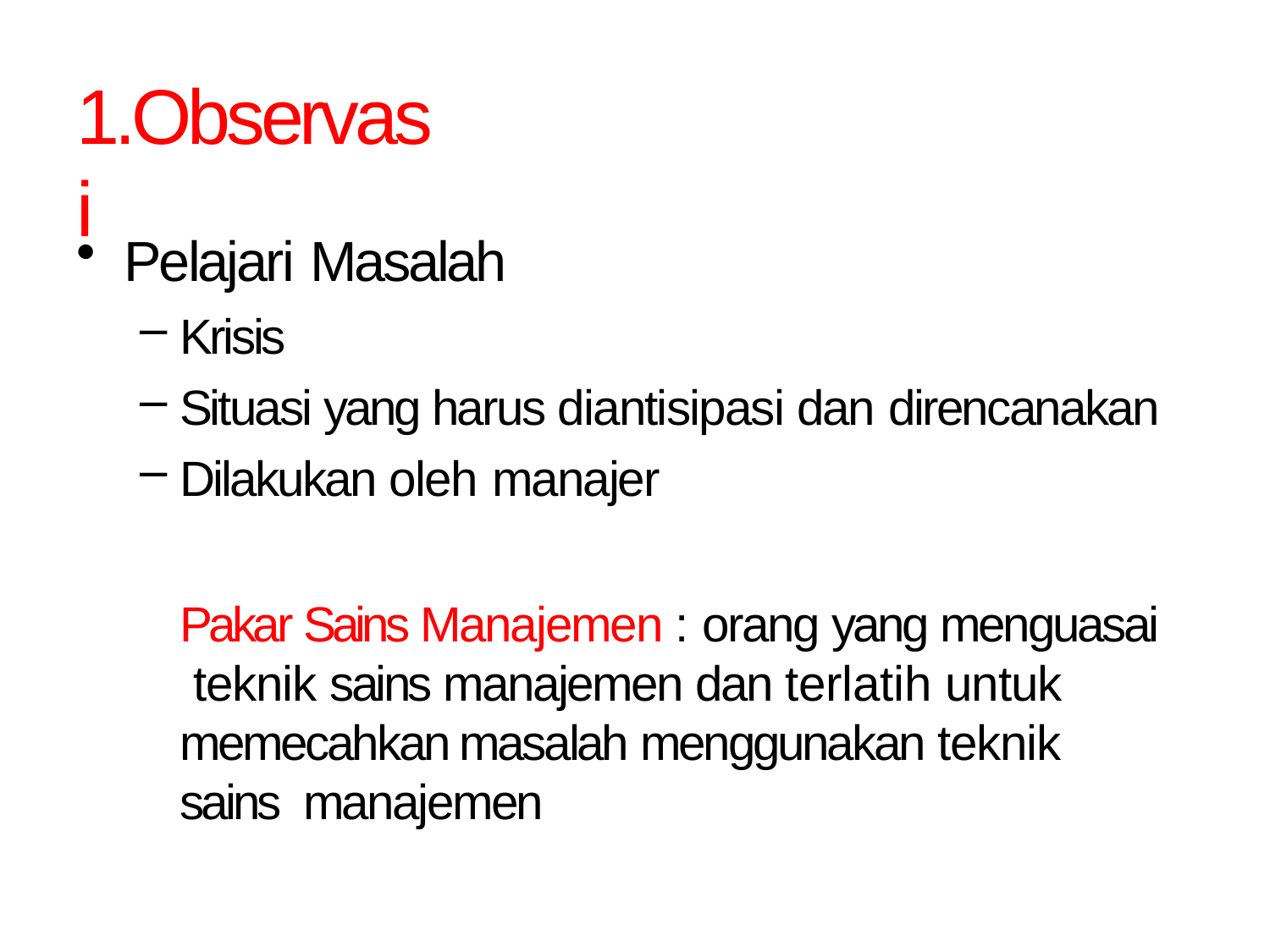

# 1.Observasi
Pelajari Masalah
Krisis
Situasi yang harus diantisipasi dan direncanakan
Dilakukan oleh manajer

Pakar Sains Manajemen : orang yang menguasai  teknik sains manajemen dan terlatih untuk  memecahkan masalah menggunakan teknik sains  manajemen